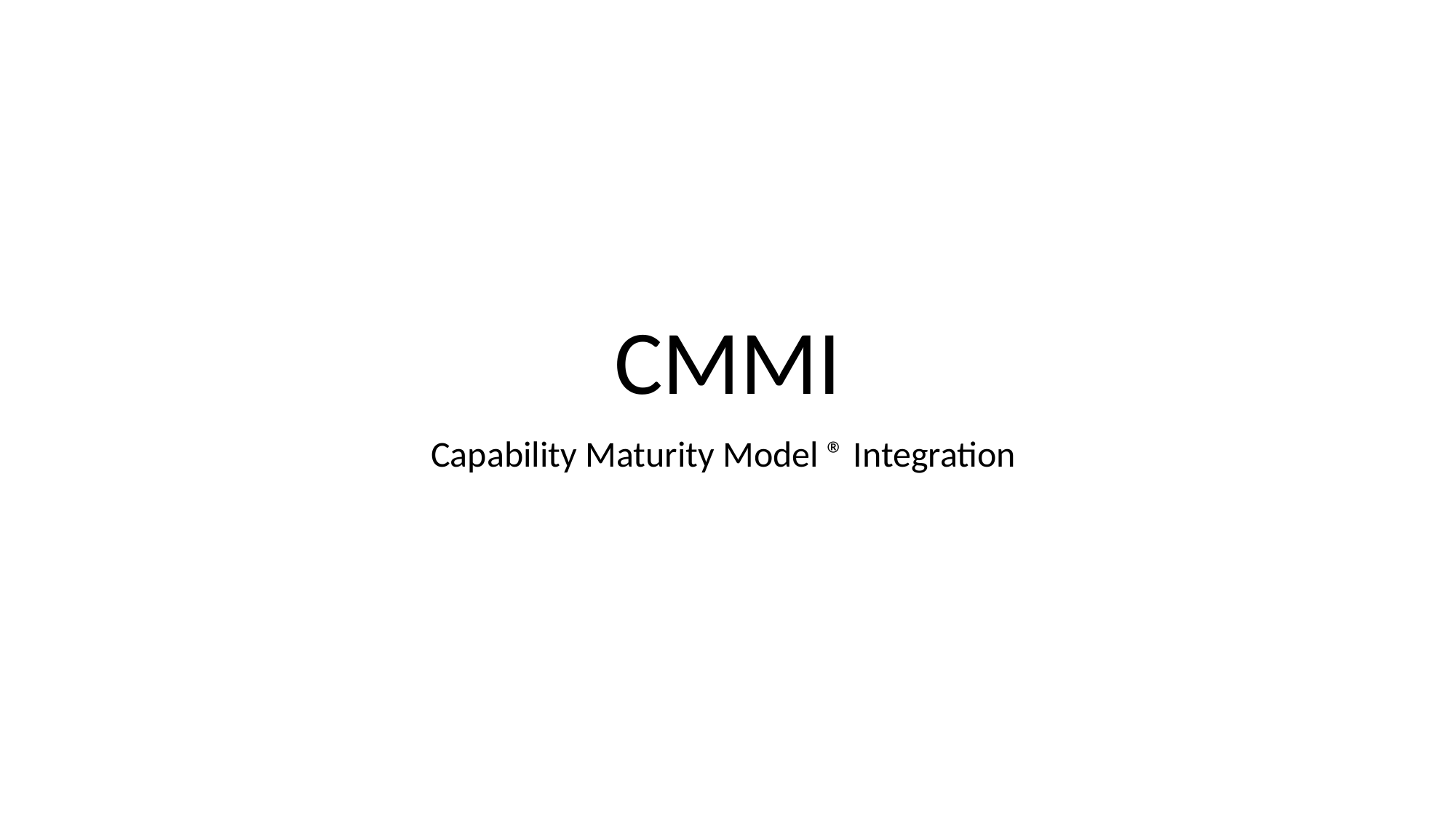

# CMMI
Capability Maturity Model ® Integration